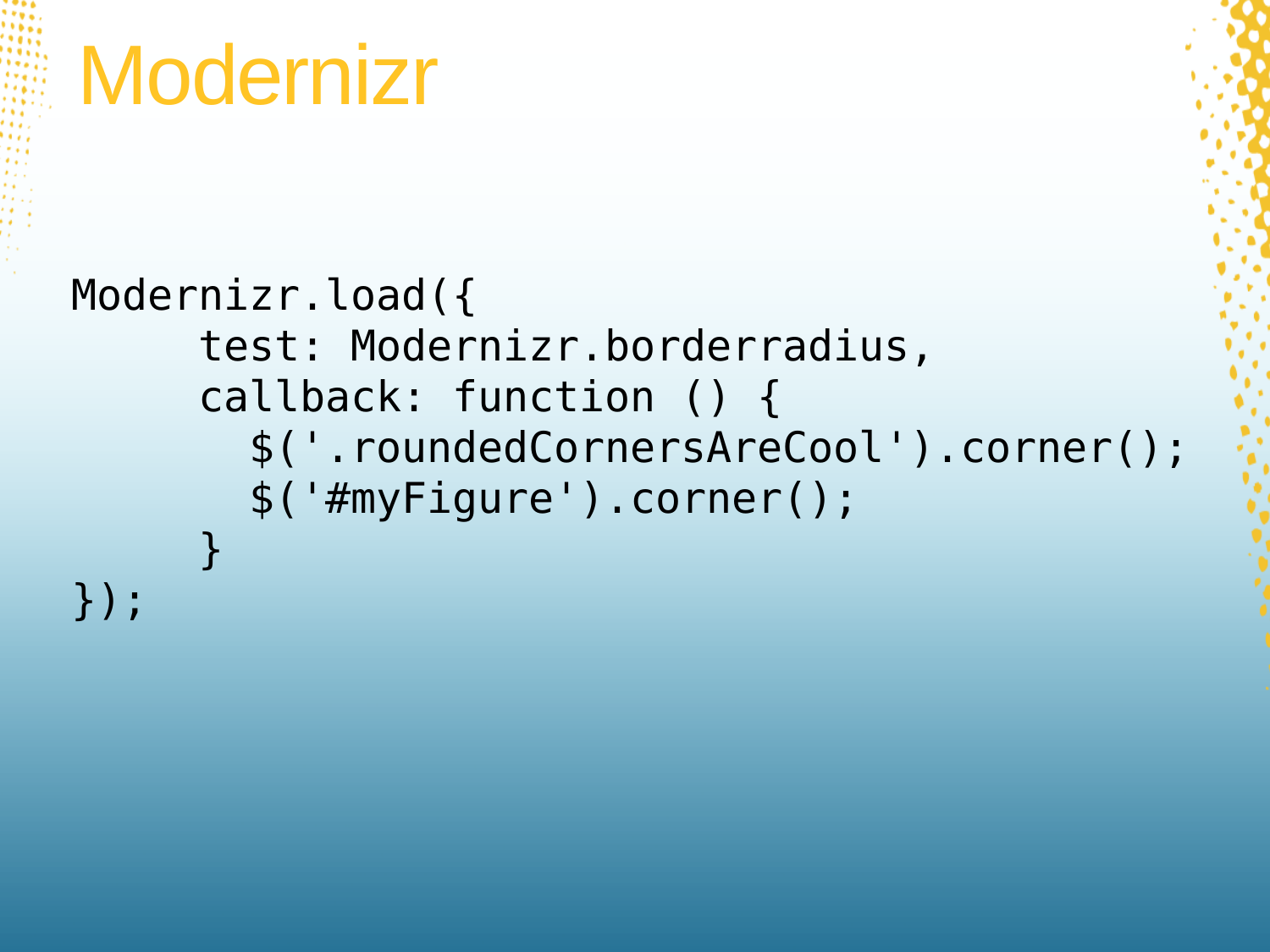

# Modernizr
Modernizr.load({
	test: Modernizr.borderradius,
	callback: function () { 				  	  $('.roundedCornersAreCool').corner();
	  $('#myFigure').corner();
	}
});